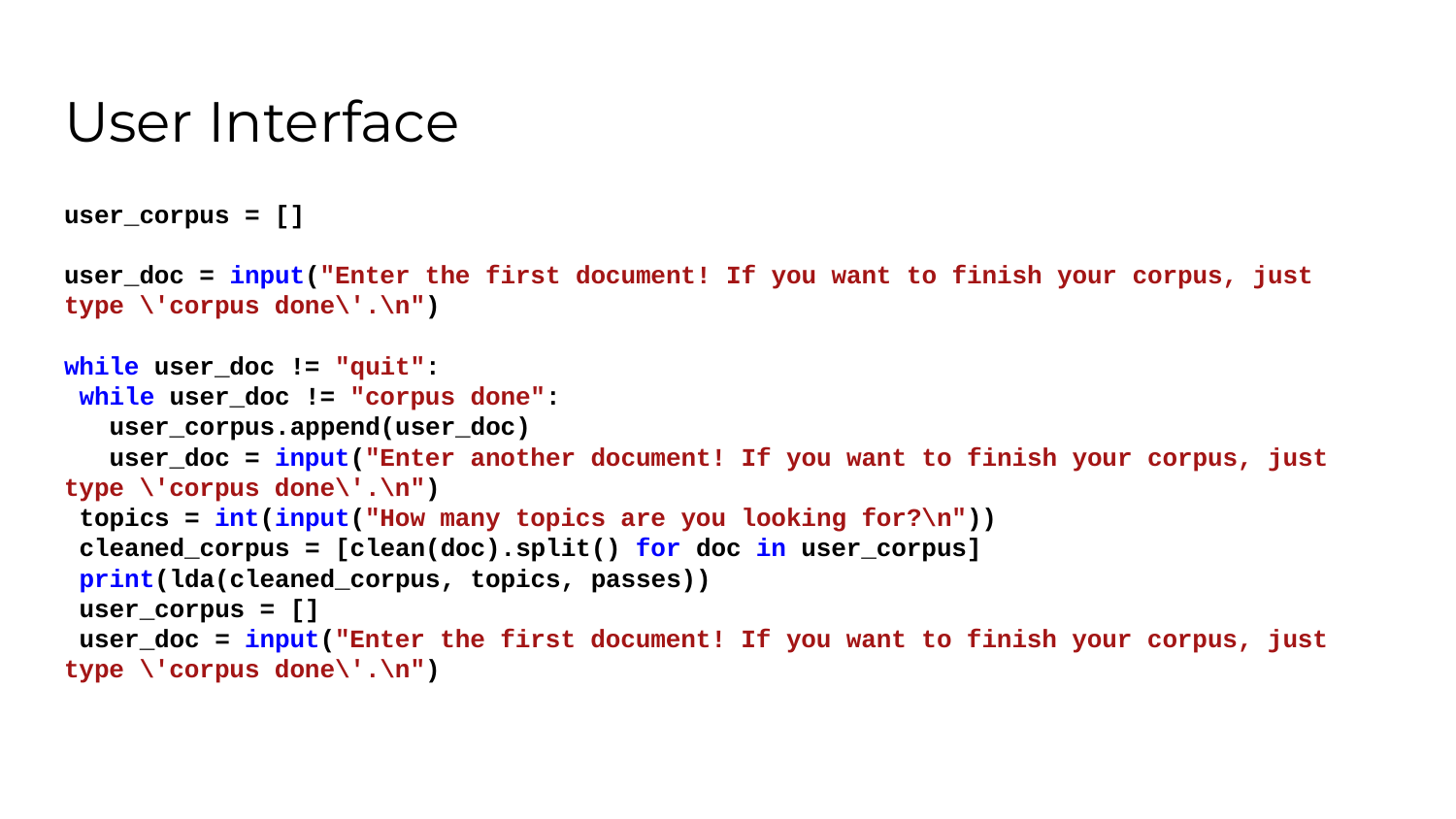

# User Interface
user_corpus = []

user_doc = input("Enter the first document! If you want to finish your corpus, just type \'corpus done\'.\n")

while user_doc != "quit":
 while user_doc != "corpus done":
   user_corpus.append(user_doc)
   user_doc = input("Enter another document! If you want to finish your corpus, just type \'corpus done\'.\n")
 topics = int(input("How many topics are you looking for?\n"))
 cleaned_corpus = [clean(doc).split() for doc in user_corpus]
 print(lda(cleaned_corpus, topics, passes))
 user_corpus = []
 user_doc = input("Enter the first document! If you want to finish your corpus, just type \'corpus done\'.\n")